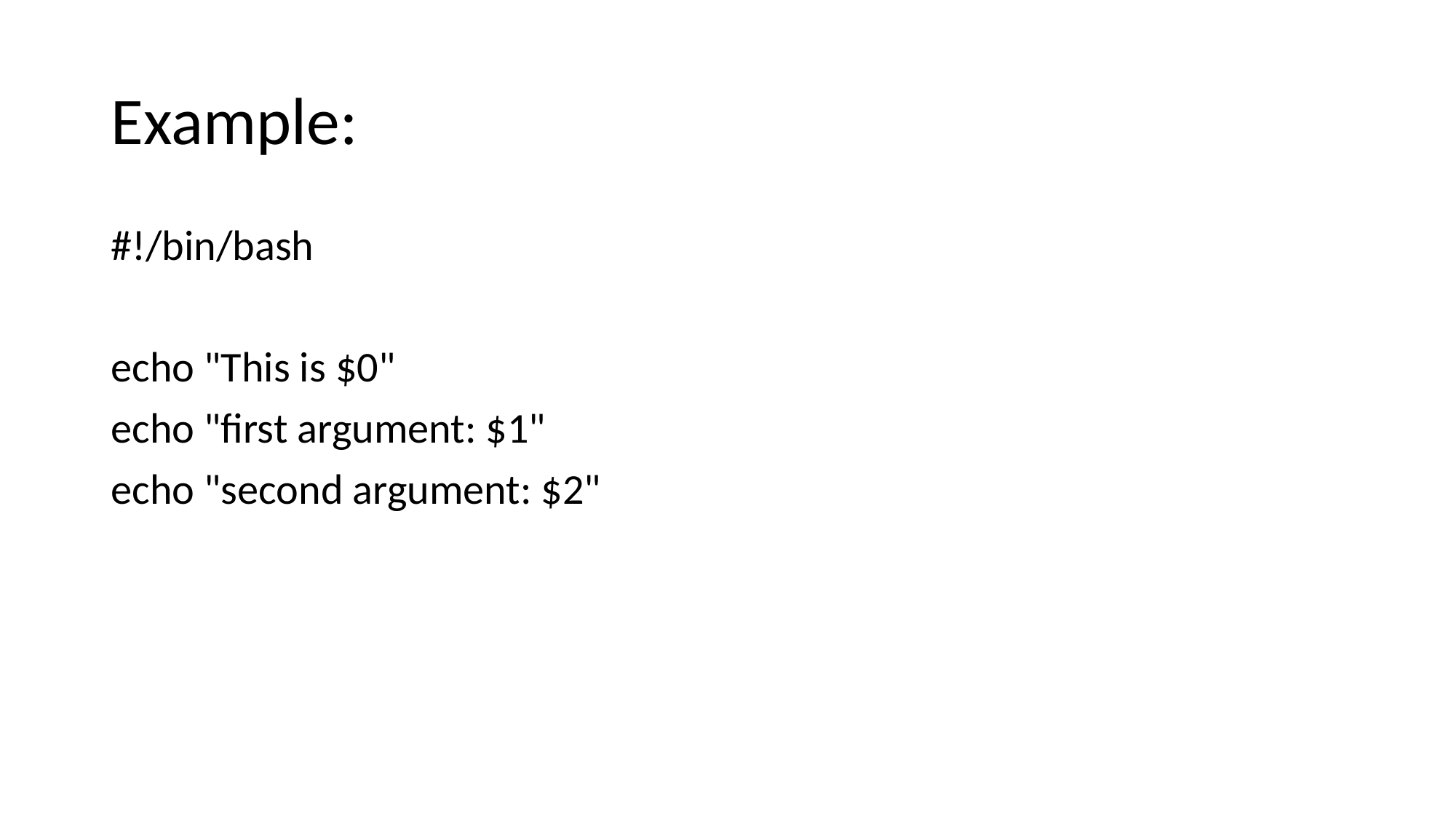

# Example:
#!/bin/bash

echo "This is $0"
echo "first argument: $1"
echo "second argument: $2"